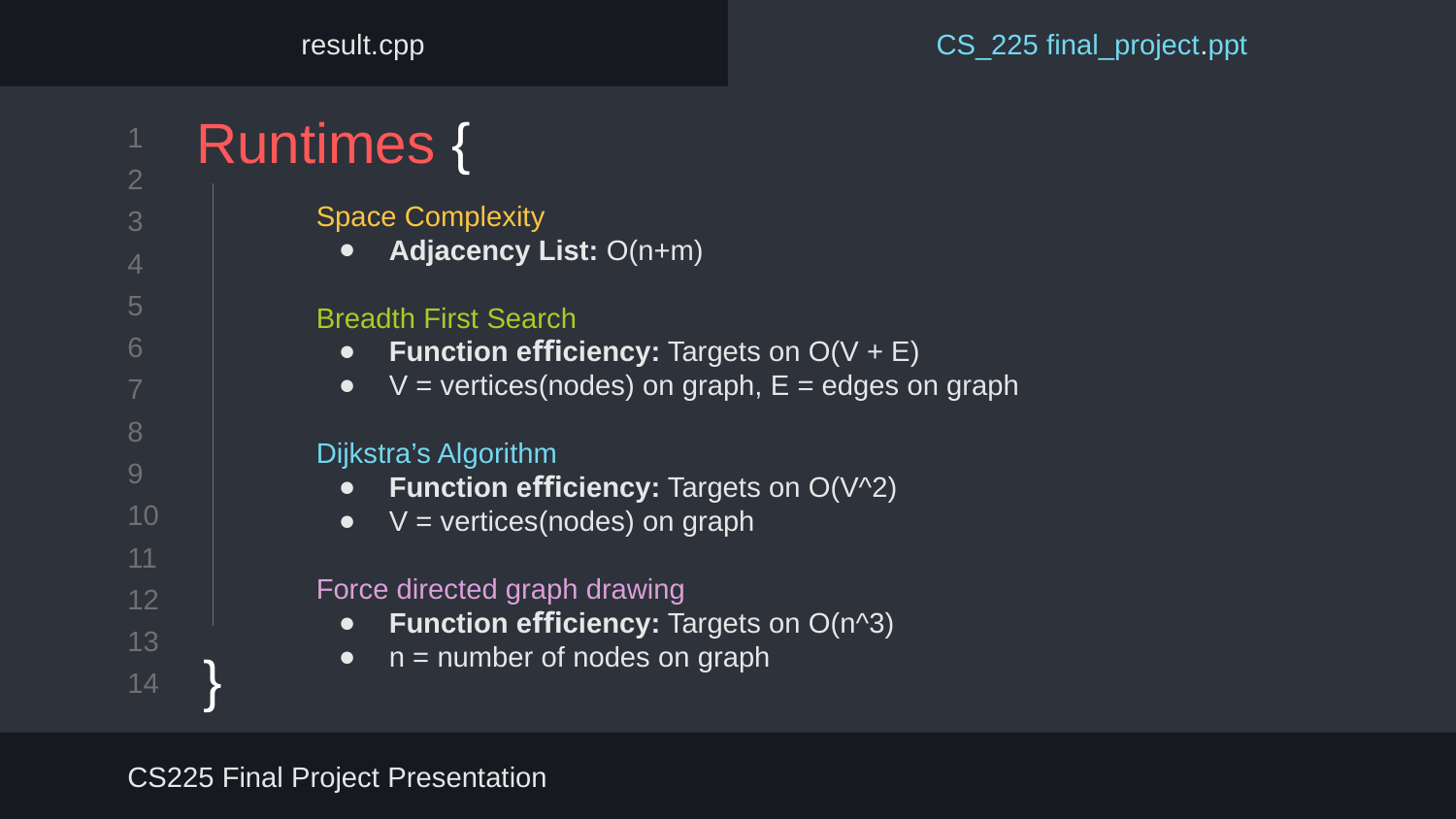

result.cpp
CS_225 final_project.ppt
# Runtimes {
}
Space Complexity
Adjacency List: O(n+m)

Breadth First Search
Function eﬃciency: Targets on O(V + E)
V = vertices(nodes) on graph, E = edges on graph

Dijkstra’s Algorithm
Function eﬃciency: Targets on O(V^2)
V = vertices(nodes) on graph

Force directed graph drawing
Function eﬃciency: Targets on O(n^3)
n = number of nodes on graph
CS225 Final Project Presentation